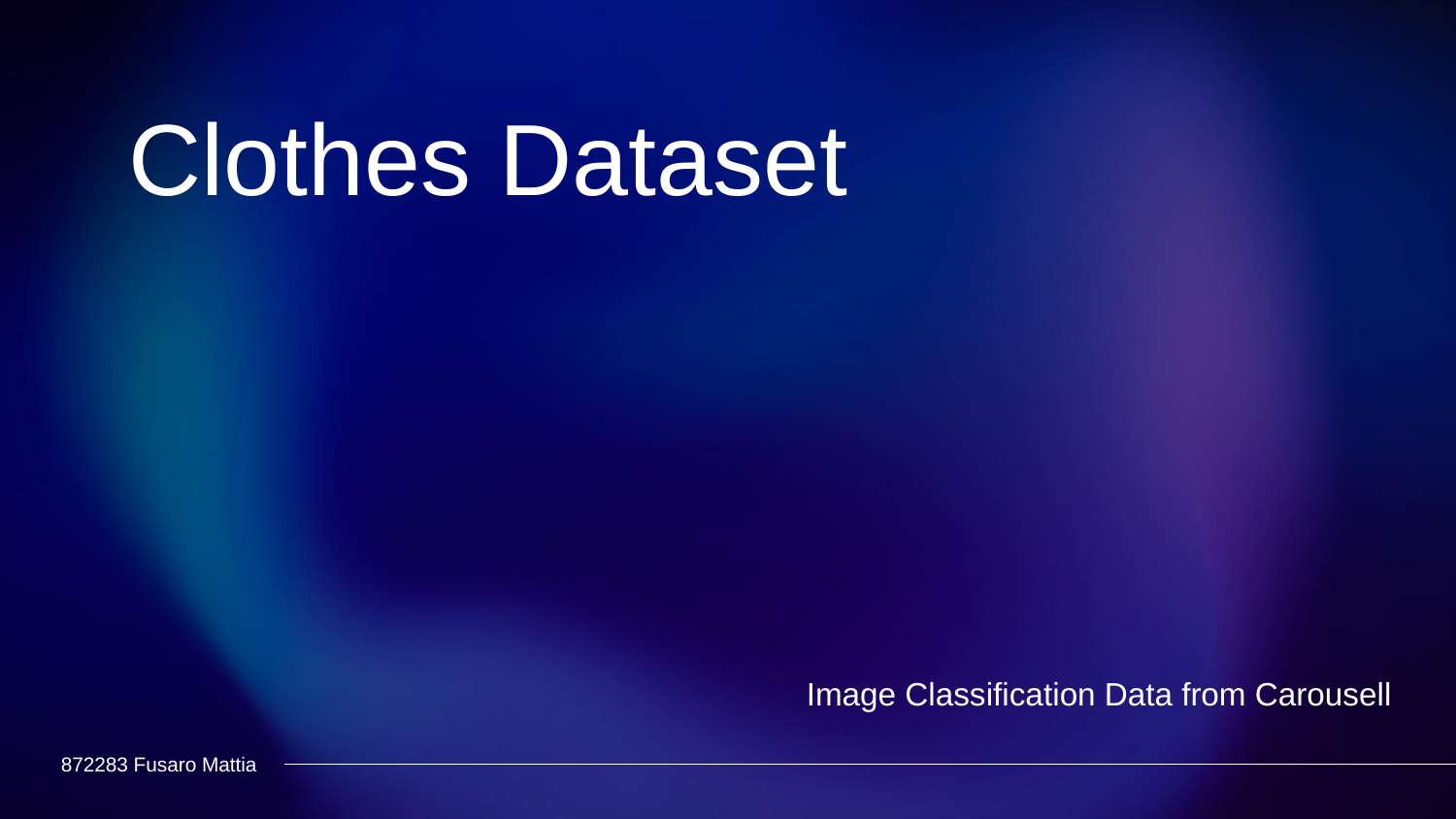

# Clothes Dataset
Image Classification Data from Carousell
872283 Fusaro Mattia